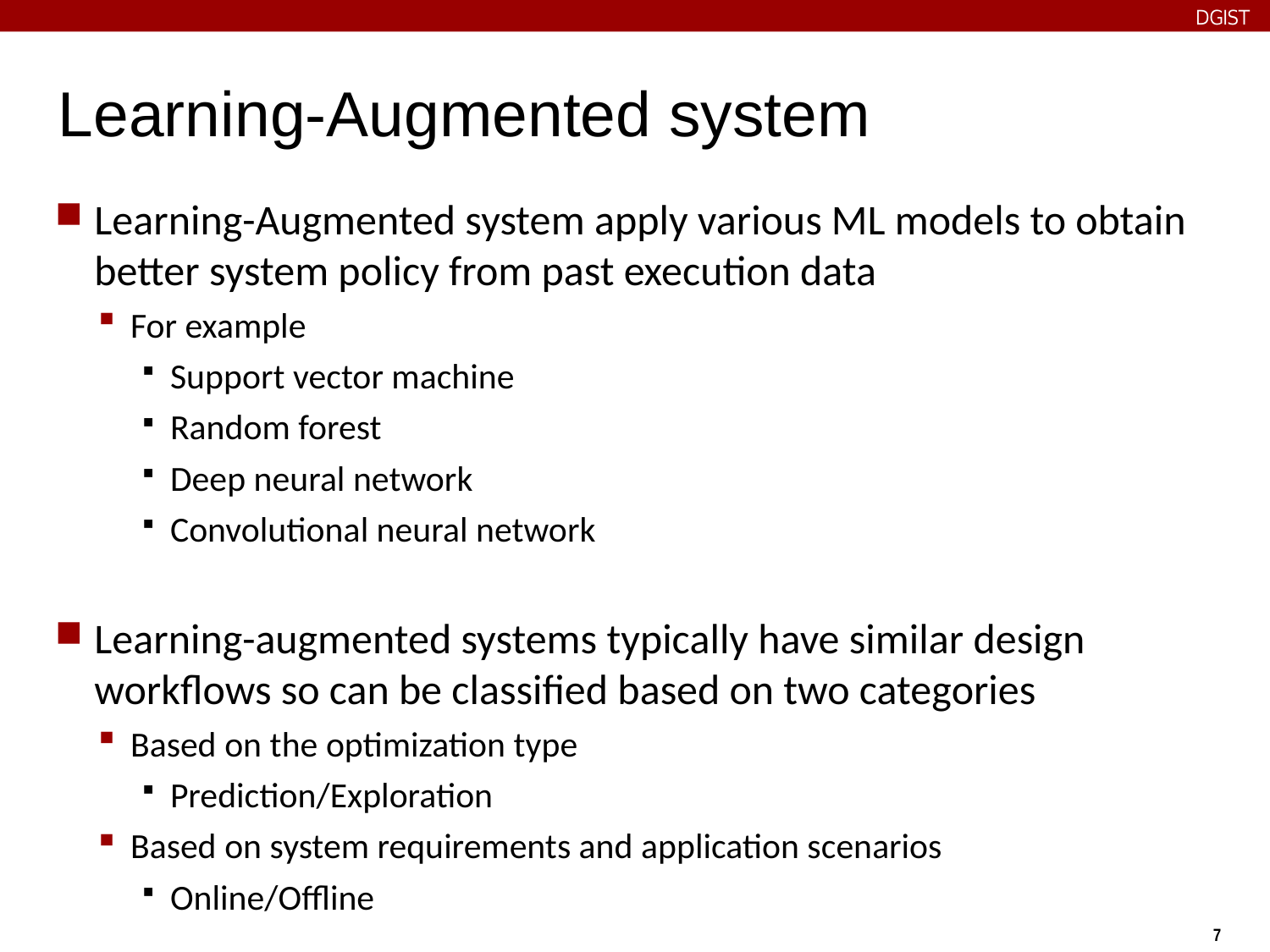

DGIST
# Learning-Augmented system
Learning-Augmented system apply various ML models to obtain better system policy from past execution data
For example
Support vector machine
Random forest
Deep neural network
Convolutional neural network

Learning-augmented systems typically have similar design workflows so can be classified based on two categories
Based on the optimization type
Prediction/Exploration
Based on system requirements and application scenarios
Online/Offline